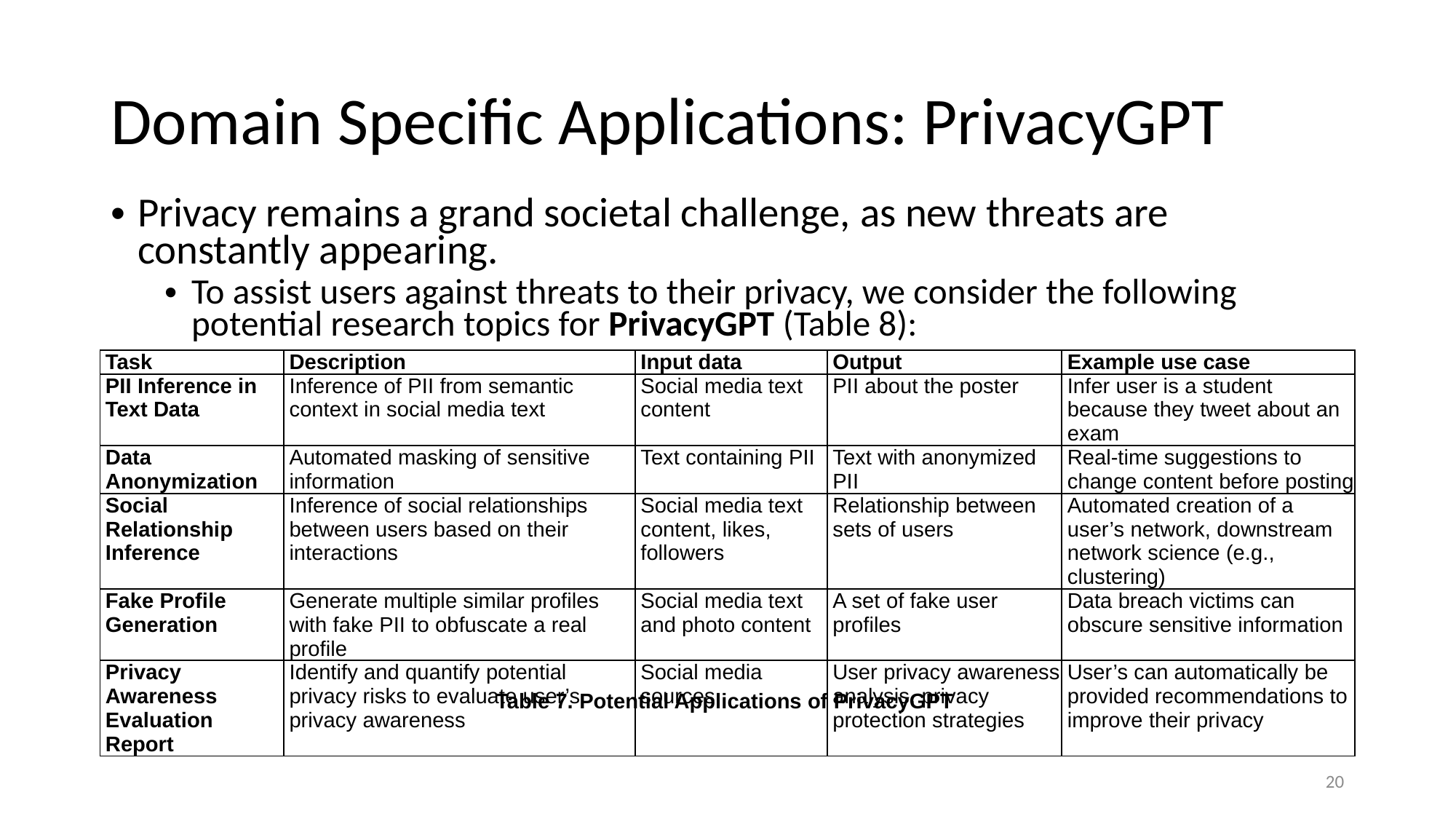

# Domain Specific Applications: PrivacyGPT
Privacy remains a grand societal challenge, as new threats are constantly appearing.
To assist users against threats to their privacy, we consider the following potential research topics for PrivacyGPT (Table 8):
| Task​ | Description​ | Input data​ | Output​ | Example use case |
| --- | --- | --- | --- | --- |
| PII Inference in Text Data | Inference of PII from semantic context in social media text | Social media text content | PII about the poster | Infer user is a student because they tweet about an exam |
| Data Anonymization | Automated masking of sensitive information | Text containing PII | Text with anonymized PII | Real-time suggestions to change content before posting |
| Social Relationship Inference | Inference of social relationships between users based on their interactions | Social media text content, likes, followers | Relationship between sets of users | Automated creation of a user’s network, downstream network science (e.g., clustering) |
| Fake Profile Generation | Generate multiple similar profiles with fake PII to obfuscate a real profile | Social media text and photo content | A set of fake user profiles | Data breach victims can obscure sensitive information |
| Privacy Awareness Evaluation Report | ​Identify and quantify potential privacy risks to evaluate user’s privacy awareness | ​Social media sources | ​User privacy awareness analysis, privacy protection strategies | ​User’s can automatically be provided recommendations to improve their privacy |
Table 7. Potential Applications of PrivacyGPT
20